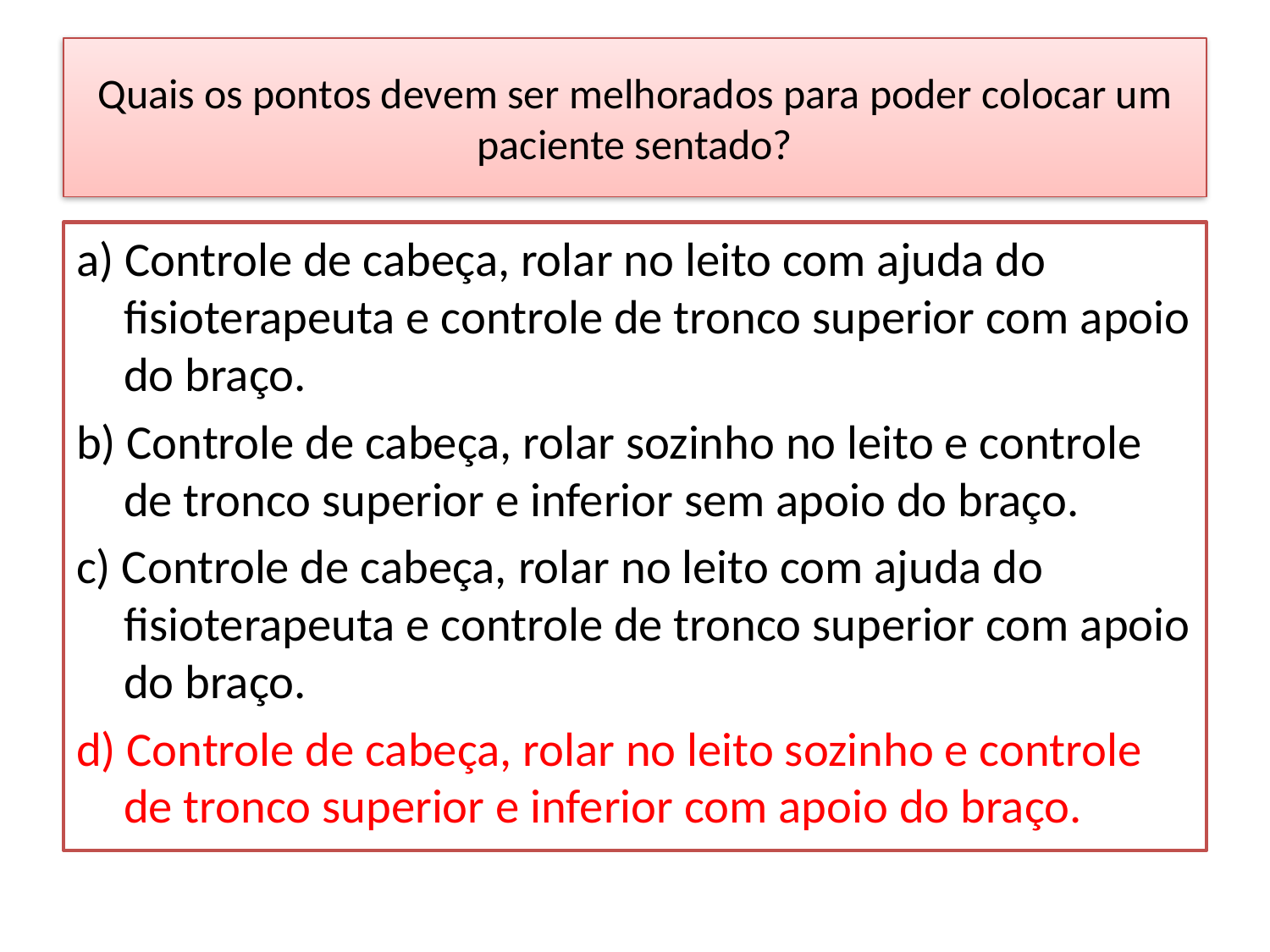

# Quais os pontos devem ser melhorados para poder colocar um paciente sentado?
a) Controle de cabeça, rolar no leito com ajuda do fisioterapeuta e controle de tronco superior com apoio do braço.​
b) Controle de cabeça, rolar sozinho no leito e controle de tronco superior e inferior sem apoio do braço.​
c) Controle de cabeça, rolar no leito com ajuda do fisioterapeuta e controle de tronco superior com apoio do braço.​
d) Controle de cabeça, rolar no leito sozinho e controle de tronco superior e inferior com apoio do braço.​